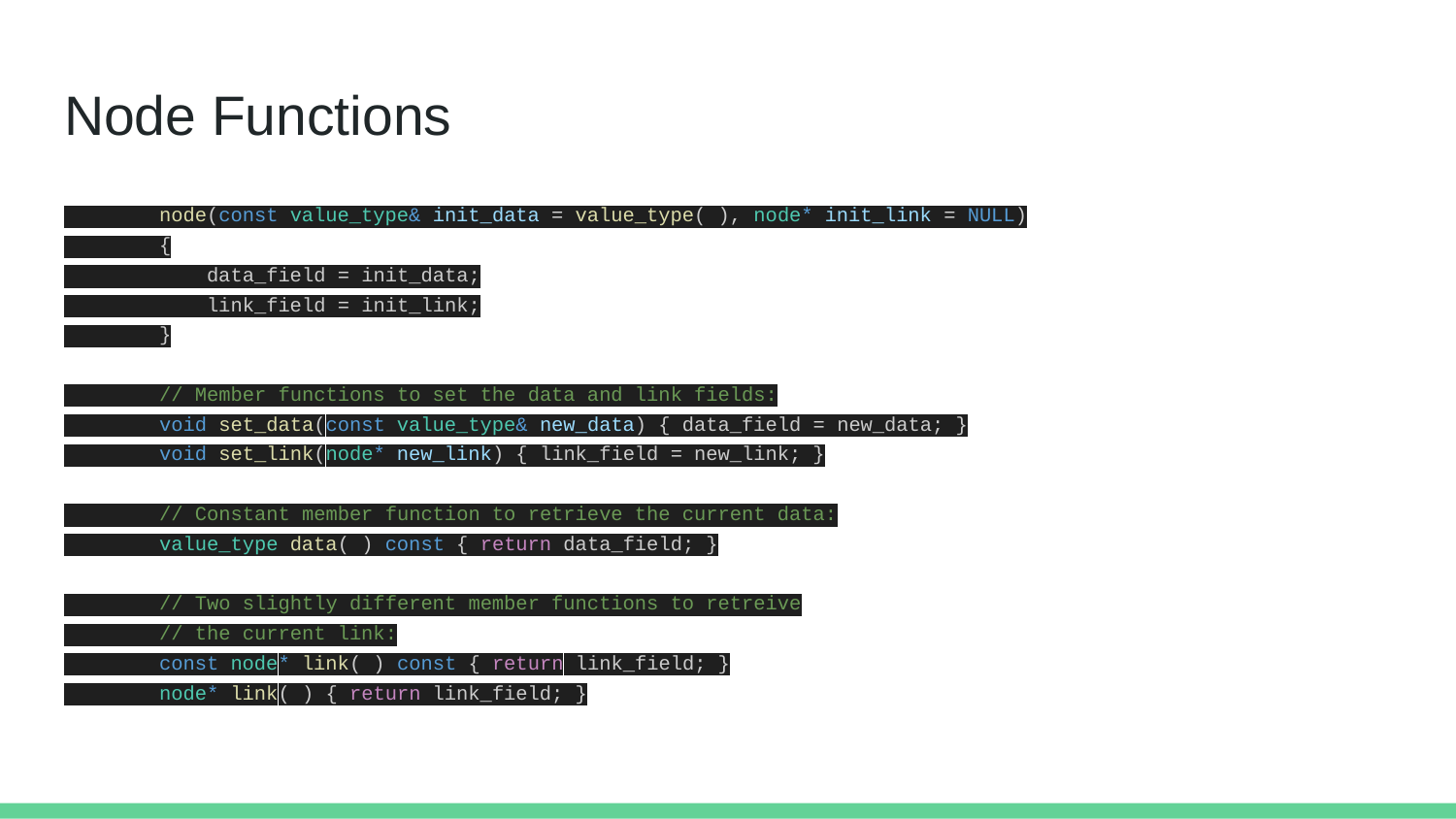

# Node Functions
        node(const value_type& init_data = value_type( ), node* init_link = NULL)
        {
            data_field = init_data;
            link_field = init_link;
        }

        // Member functions to set the data and link fields:
        void set_data(const value_type& new_data) { data_field = new_data; }
        void set_link(node* new_link) { link_field = new_link; }

        // Constant member function to retrieve the current data:
        value_type data( ) const { return data_field; }

        // Two slightly different member functions to retreive
        // the current link:
        const node* link( ) const { return link_field; }
        node* link( ) { return link_field; }